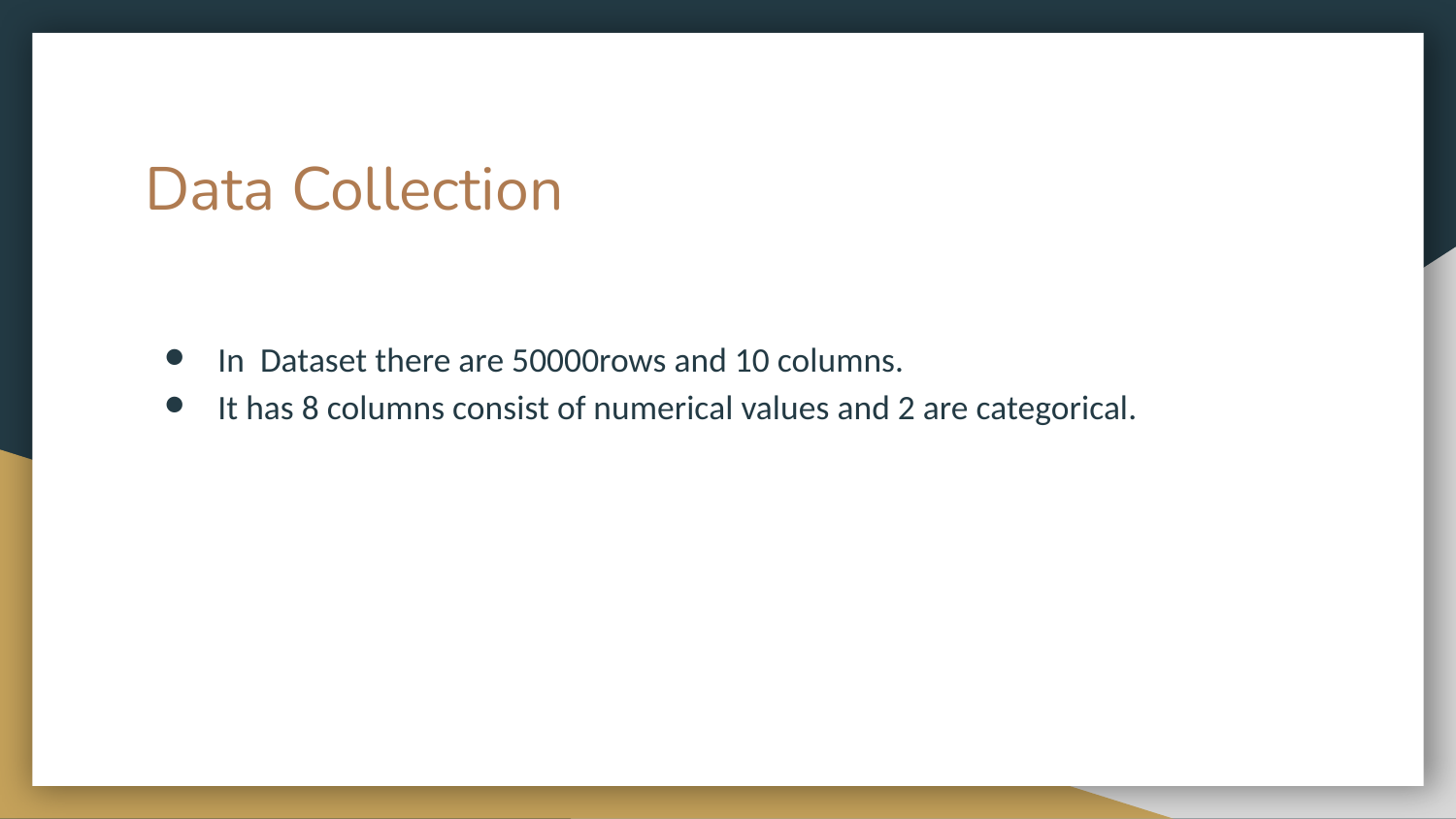

# Data Collection
In  Dataset there are 50000rows and 10 columns.
It has 8 columns consist of numerical values and 2 are categorical.